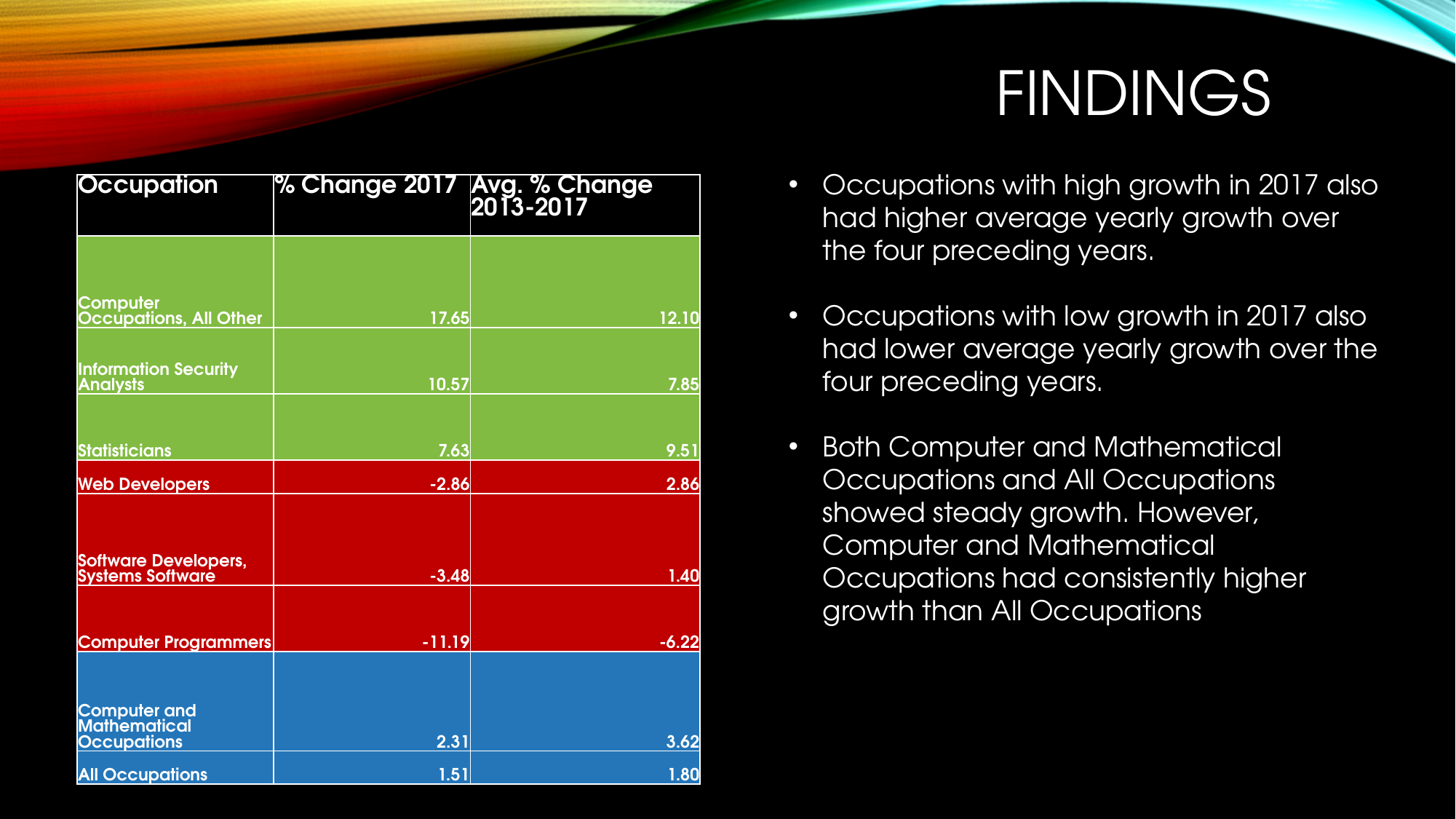

# Findings
Occupations with high growth in 2017 also had higher average yearly growth over the four preceding years.

Occupations with low growth in 2017 also had lower average yearly growth over the four preceding years.

Both Computer and Mathematical Occupations and All Occupations showed steady growth. However, Computer and Mathematical Occupations had consistently higher growth than All Occupations

| Occupation | % Change 2017 | Avg. % Change 2013-2017 |
| --- | --- | --- |
| Computer Occupations, All Other | 17.65 | 12.10 |
| Information Security Analysts | 10.57 | 7.85 |
| Statisticians | 7.63 | 9.51 |
| Web Developers | -2.86 | 2.86 |
| Software Developers, Systems Software | -3.48 | 1.40 |
| Computer Programmers | -11.19 | -6.22 |
| Computer and Mathematical Occupations | 2.31 | 3.62 |
| All Occupations | 1.51 | 1.80 |